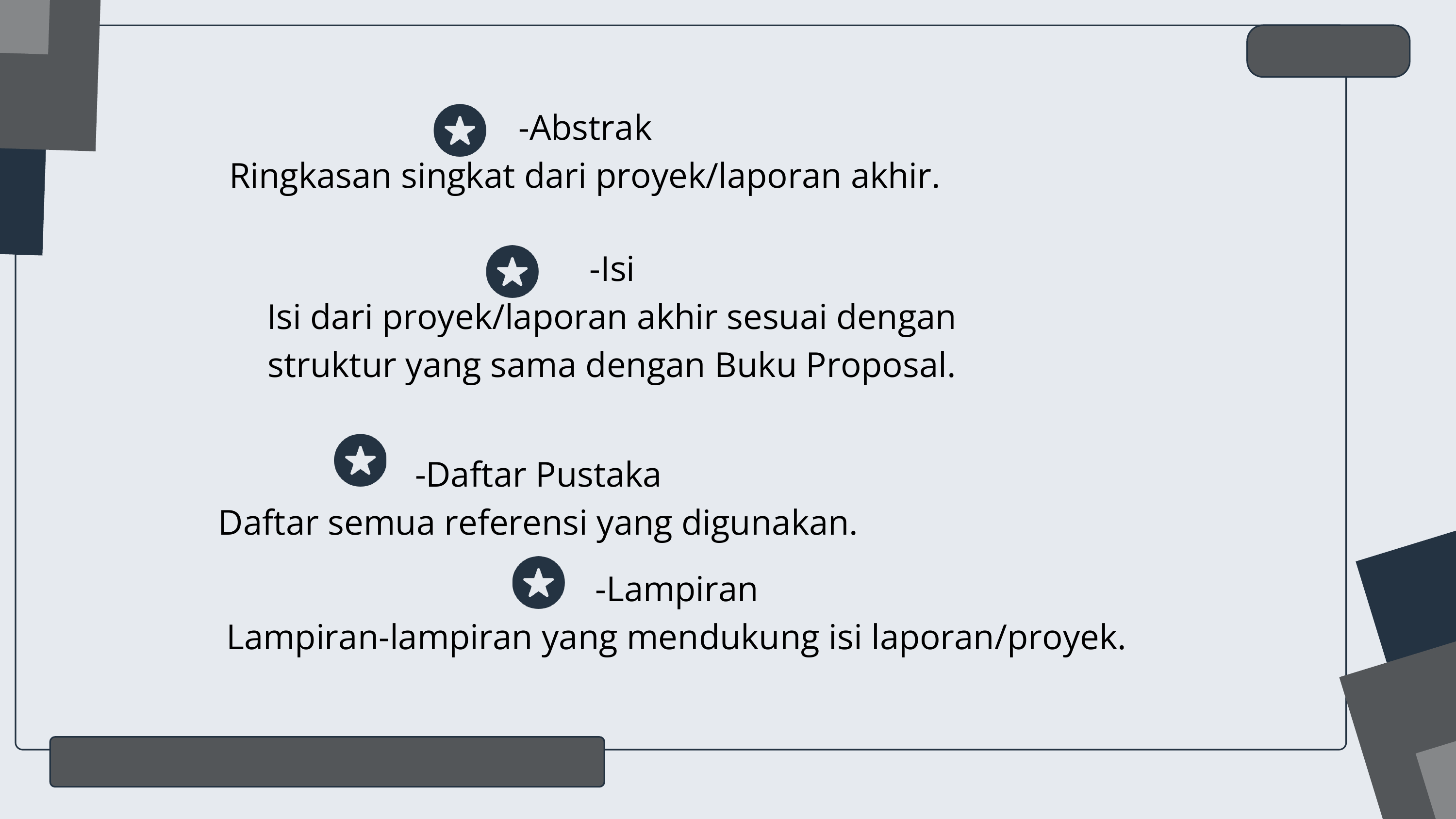

-Abstrak
Ringkasan singkat dari proyek/laporan akhir.

-Isi
Isi dari proyek/laporan akhir sesuai dengan struktur yang sama dengan Buku Proposal.

-Daftar Pustaka
Daftar semua referensi yang digunakan.

-Lampiran
Lampiran-lampiran yang mendukung isi laporan/proyek.